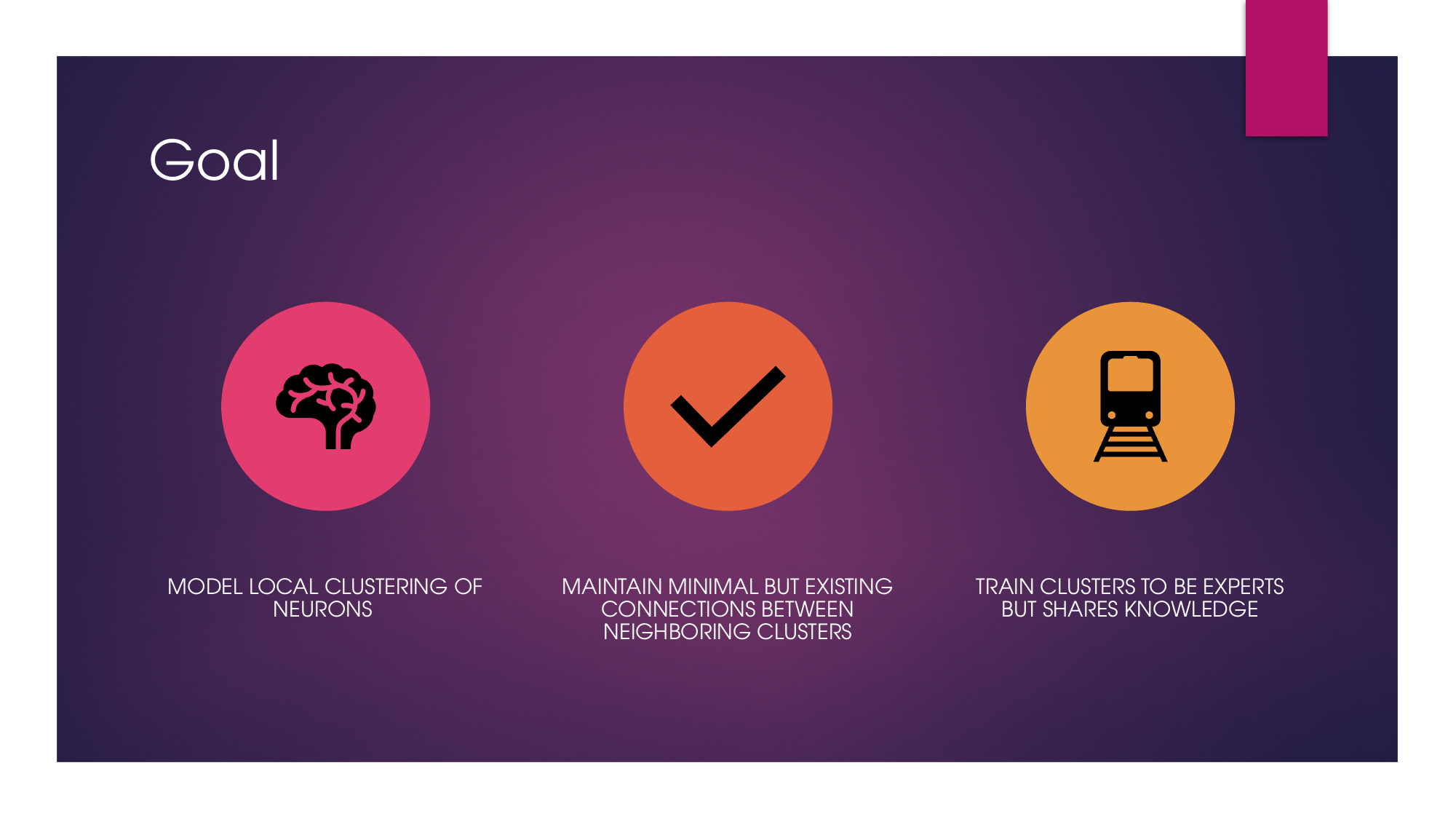

# Goal
Model Local Clustering of Neurons
Maintain minimal but existing connections between neighboring clusters
Train Clusters to be Experts but shares knowledge